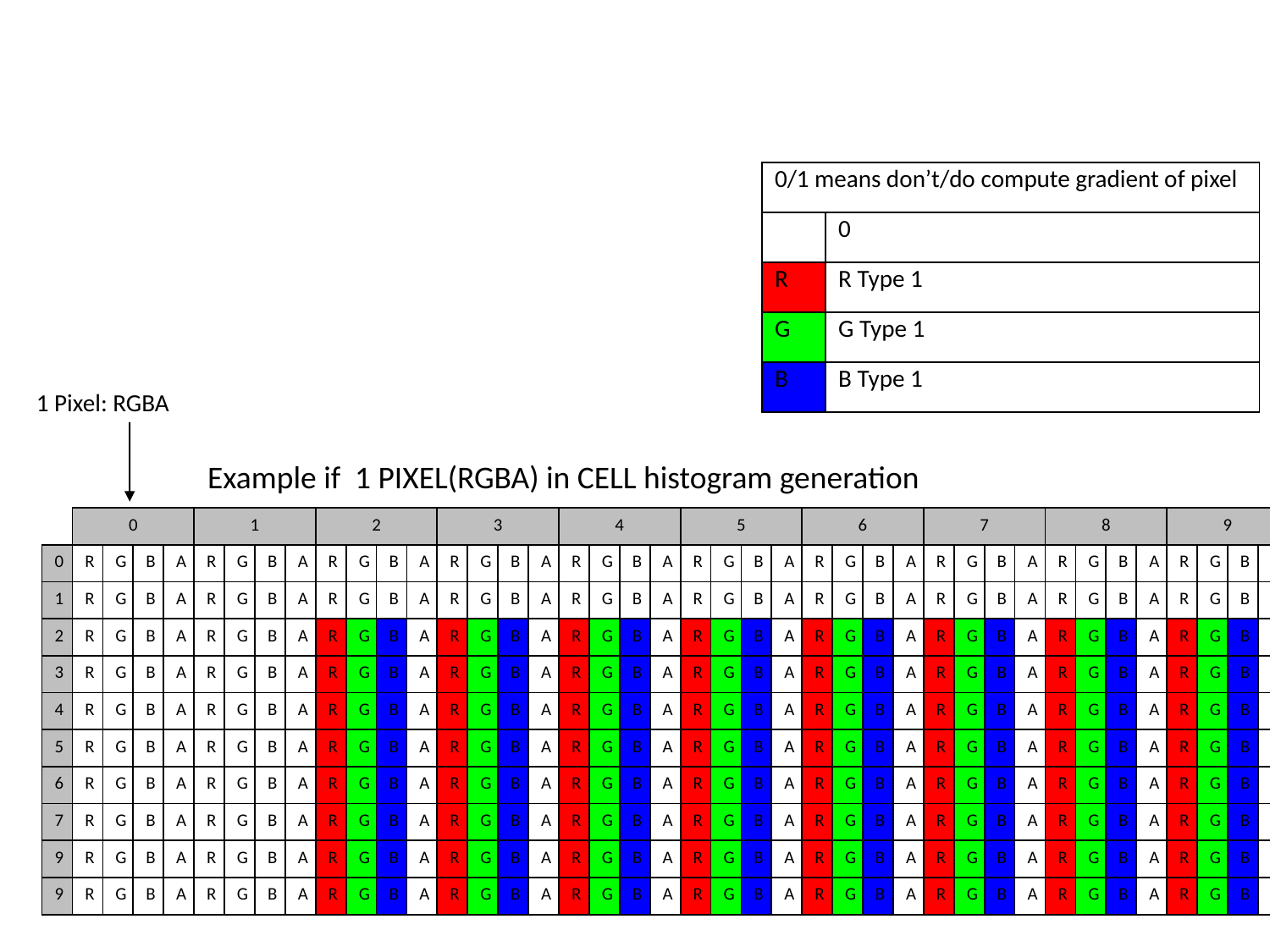

| 0/1 means don’t/do compute gradient of pixel |  |
| --- | --- |
|  | 0 |
| R | R Type 1 |
| G | G Type 1 |
| B | B Type 1 |
1 Pixel: RGBA
Example if  1 PIXEL(RGBA) in CELL histogram generation
|  | 0 |  |  |  | 1 |  |  |  | 2 |  |  |  | 3 |  |  |  | 4 |  |  |  | 5 |  |  |  | 6 |  |  |  | 7 |  |  |  | 8 |  |  |  | 9 |  |  |  |
| --- | --- | --- | --- | --- | --- | --- | --- | --- | --- | --- | --- | --- | --- | --- | --- | --- | --- | --- | --- | --- | --- | --- | --- | --- | --- | --- | --- | --- | --- | --- | --- | --- | --- | --- | --- | --- | --- | --- | --- | --- |
| 0 | R | G | B | A | R | G | B | A | R | G | B | A | R | G | B | A | R | G | B | A | R | G | B | A | R | G | B | A | R | G | B | A | R | G | B | A | R | G | B | A |
| 1 | R | G | B | A | R | G | B | A | R | G | B | A | R | G | B | A | R | G | B | A | R | G | B | A | R | G | B | A | R | G | B | A | R | G | B | A | R | G | B | A |
| 2 | R | G | B | A | R | G | B | A | R | G | B | A | R | G | B | A | R | G | B | A | R | G | B | A | R | G | B | A | R | G | B | A | R | G | B | A | R | G | B | A |
| 3 | R | G | B | A | R | G | B | A | R | G | B | A | R | G | B | A | R | G | B | A | R | G | B | A | R | G | B | A | R | G | B | A | R | G | B | A | R | G | B | A |
| 4 | R | G | B | A | R | G | B | A | R | G | B | A | R | G | B | A | R | G | B | A | R | G | B | A | R | G | B | A | R | G | B | A | R | G | B | A | R | G | B | A |
| 5 | R | G | B | A | R | G | B | A | R | G | B | A | R | G | B | A | R | G | B | A | R | G | B | A | R | G | B | A | R | G | B | A | R | G | B | A | R | G | B | A |
| 6 | R | G | B | A | R | G | B | A | R | G | B | A | R | G | B | A | R | G | B | A | R | G | B | A | R | G | B | A | R | G | B | A | R | G | B | A | R | G | B | A |
| 7 | R | G | B | A | R | G | B | A | R | G | B | A | R | G | B | A | R | G | B | A | R | G | B | A | R | G | B | A | R | G | B | A | R | G | B | A | R | G | B | A |
| 9 | R | G | B | A | R | G | B | A | R | G | B | A | R | G | B | A | R | G | B | A | R | G | B | A | R | G | B | A | R | G | B | A | R | G | B | A | R | G | B | A |
| 9 | R | G | B | A | R | G | B | A | R | G | B | A | R | G | B | A | R | G | B | A | R | G | B | A | R | G | B | A | R | G | B | A | R | G | B | A | R | G | B | A |